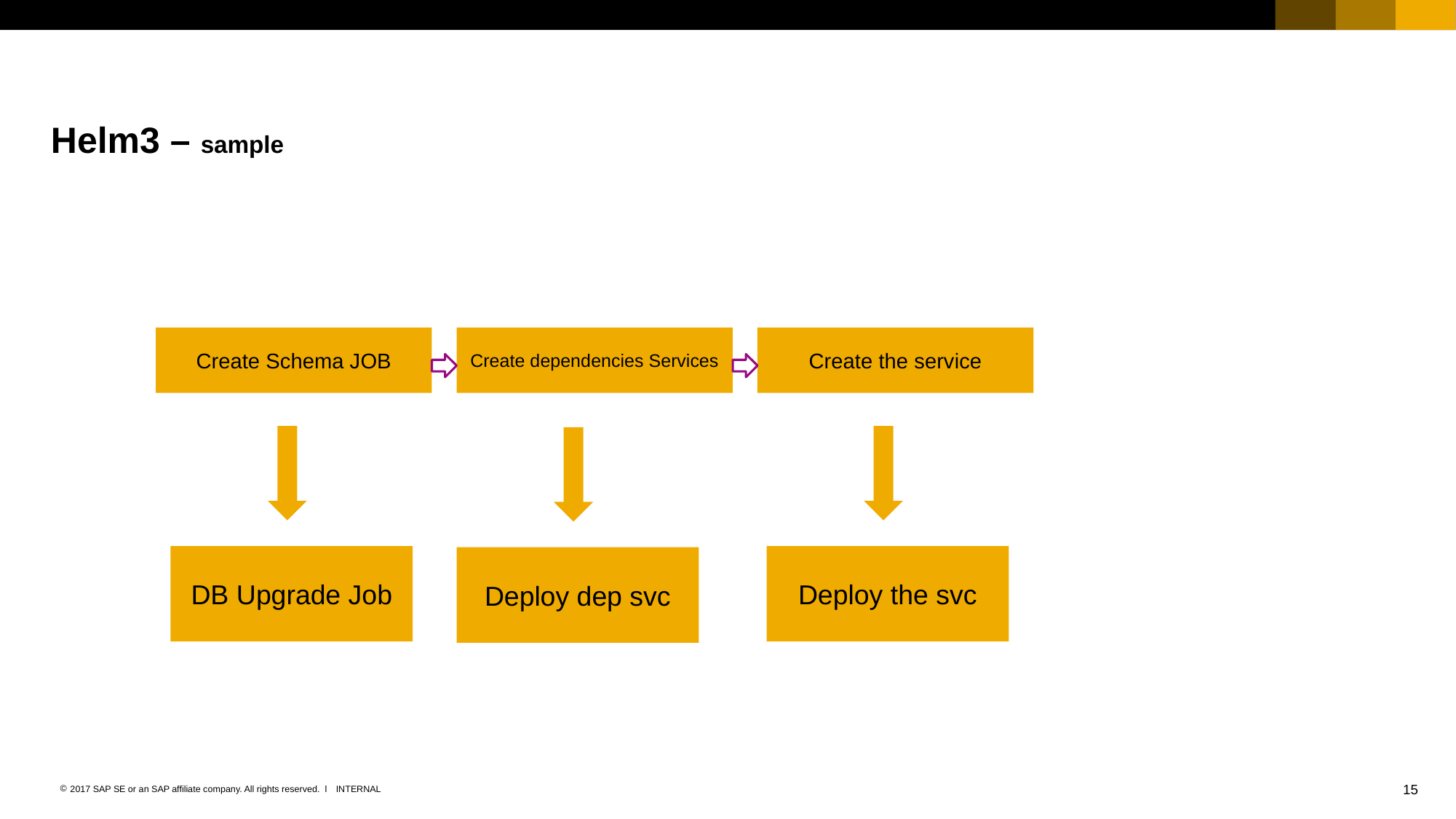

# Helm3 – sample
Create Schema JOB
Create dependencies Services
Create the service

DB Upgrade Job
Deploy the svc
Deploy dep svc